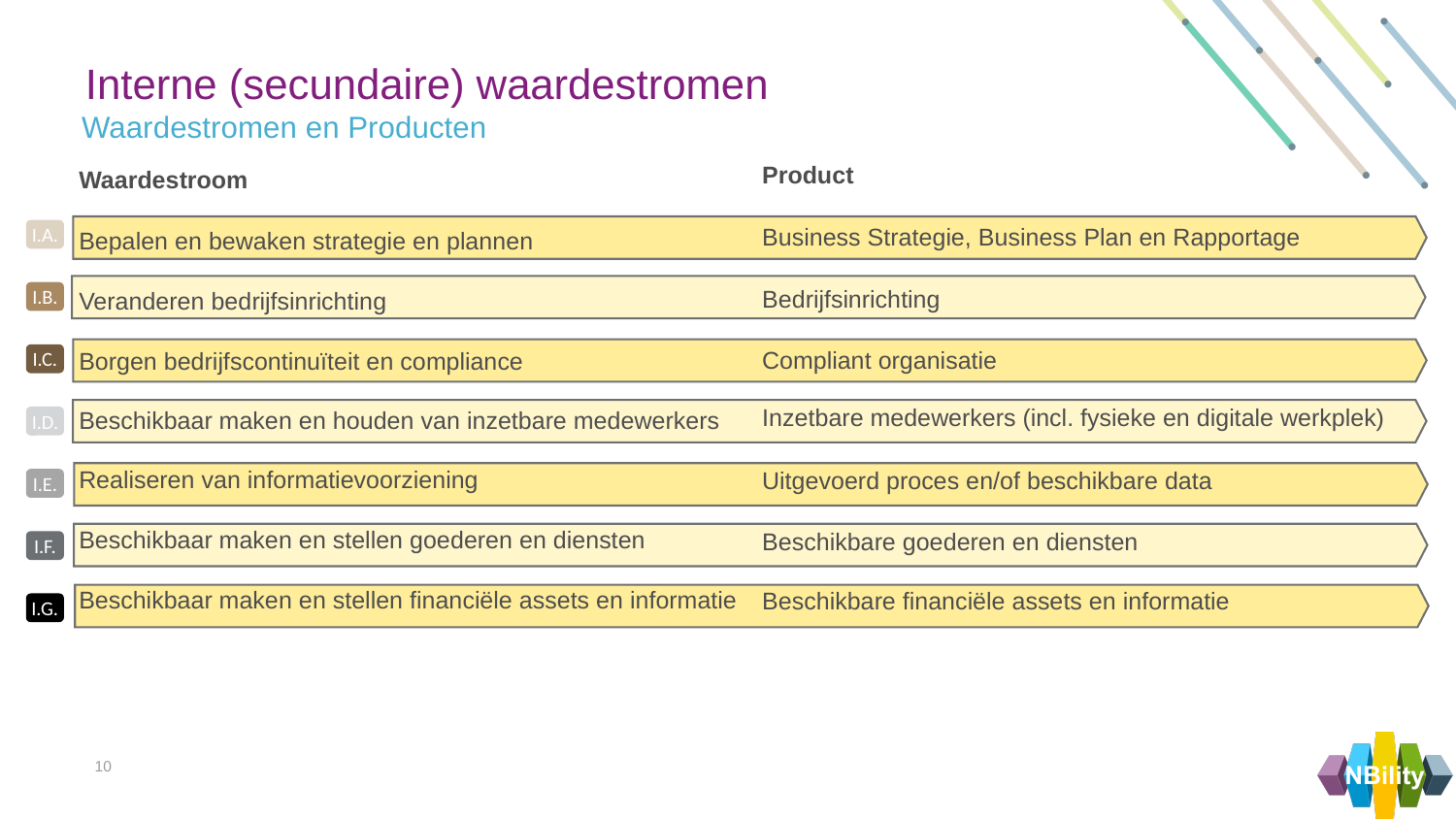

Interne (secundaire) waardestromen
Waardestromen en Producten
Product
Business Strategie, Business Plan en Rapportage
Bedrijfsinrichting
Compliant organisatie
Inzetbare medewerkers (incl. fysieke en digitale werkplek)
Uitgevoerd proces en/of beschikbare data
Beschikbare goederen en diensten
Beschikbare financiële assets en informatie
Waardestroom
Bepalen en bewaken strategie en plannen
Veranderen bedrijfsinrichting
Borgen bedrijfscontinuïteit en compliance
Beschikbaar maken en houden van inzetbare medewerkers
Realiseren van informatievoorziening
Beschikbaar maken en stellen goederen en diensten
Beschikbaar maken en stellen financiële assets en informatie

I.A.

I.B.

I.C.

I.D.

I.E.

I.F.

I.G.
10